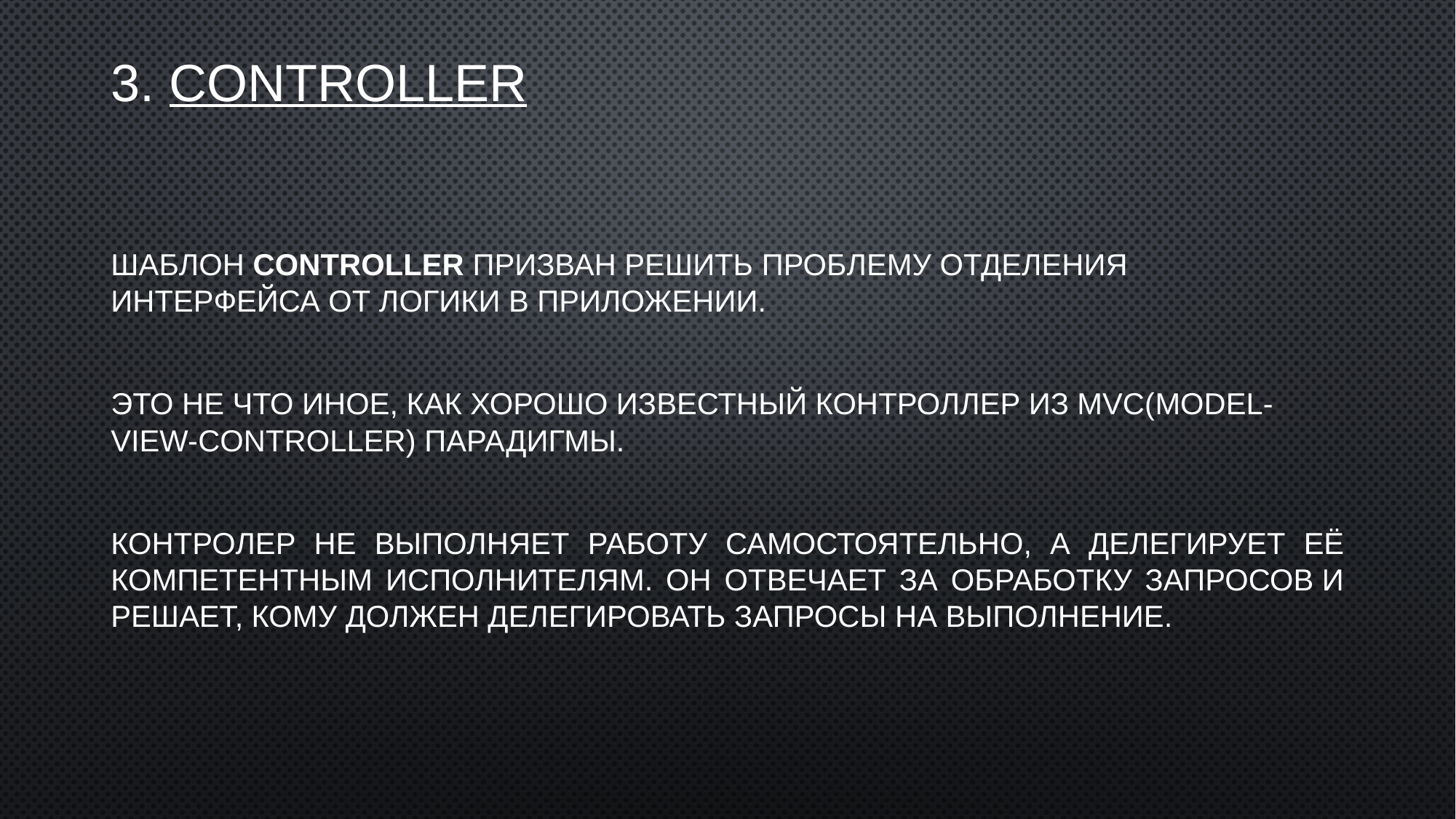

# 3. Controller
Шаблон сontroller призван решить проблему отделения интерфейса от логики в приложении.

Это не что иное, как хорошо известный контроллер из MVC(Model-View-Controller) парадигмы.

Контролер не выполняет работу самостоятельно, а делегирует её компетентным исполнителям. Он отвечает за обработку запросов и решает, кому должен делегировать запросы на выполнение.